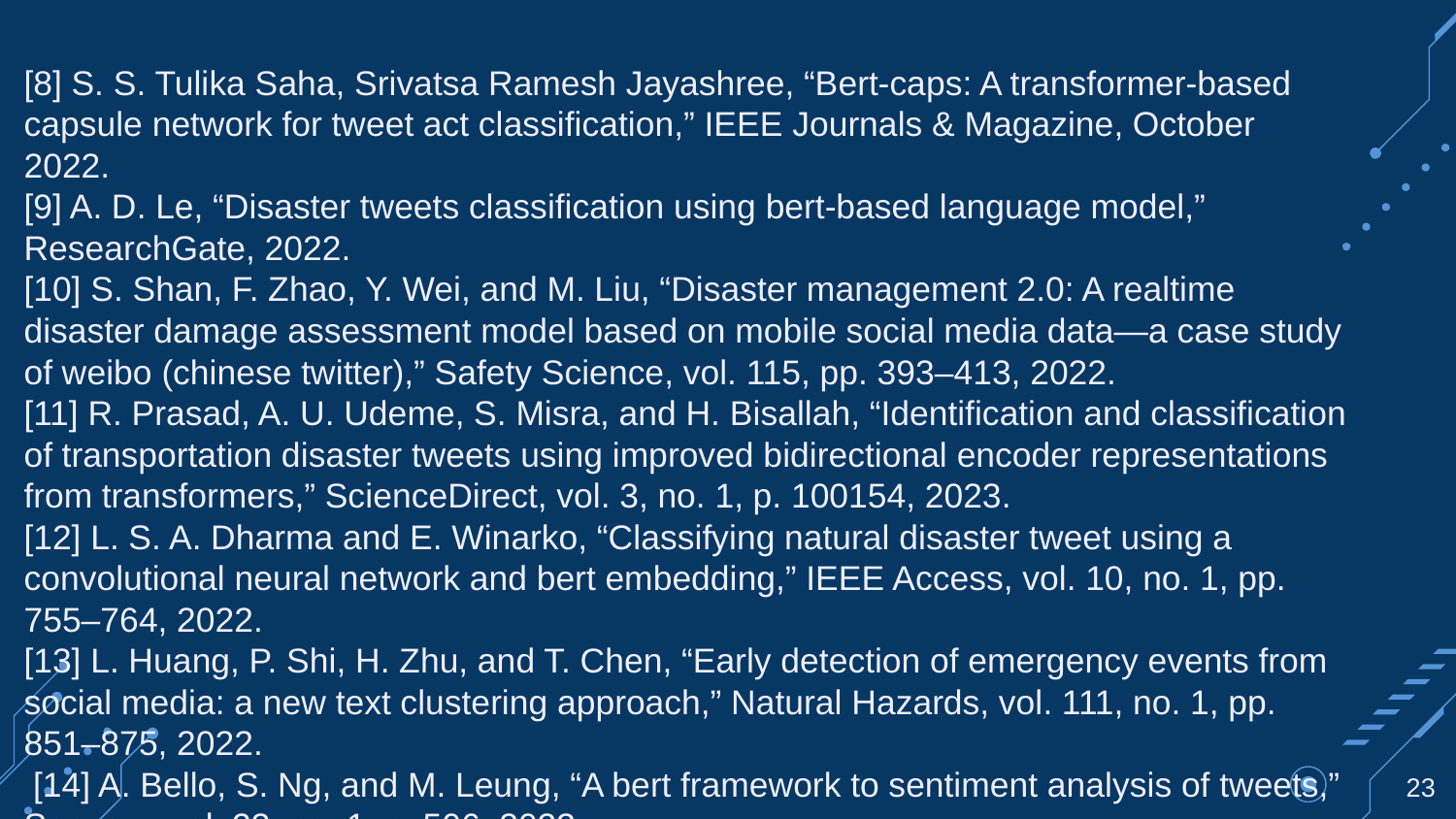

#
[8] S. S. Tulika Saha, Srivatsa Ramesh Jayashree, “Bert-caps: A transformer-based capsule network for tweet act classification,” IEEE Journals & Magazine, October 2022.
[9] A. D. Le, “Disaster tweets classification using bert-based language model,” ResearchGate, 2022.
[10] S. Shan, F. Zhao, Y. Wei, and M. Liu, “Disaster management 2.0: A realtime disaster damage assessment model based on mobile social media data—a case study of weibo (chinese twitter),” Safety Science, vol. 115, pp. 393–413, 2022.
[11] R. Prasad, A. U. Udeme, S. Misra, and H. Bisallah, “Identification and classification of transportation disaster tweets using improved bidirectional encoder representations from transformers,” ScienceDirect, vol. 3, no. 1, p. 100154, 2023.
[12] L. S. A. Dharma and E. Winarko, “Classifying natural disaster tweet using a convolutional neural network and bert embedding,” IEEE Access, vol. 10, no. 1, pp. 755–764, 2022.
[13] L. Huang, P. Shi, H. Zhu, and T. Chen, “Early detection of emergency events from social media: a new text clustering approach,” Natural Hazards, vol. 111, no. 1, pp. 851–875, 2022.
 [14] A. Bello, S. Ng, and M. Leung, “A bert framework to sentiment analysis of tweets,” Sensors, vol. 23, no. 1, p. 506, 2023
[15] A. Bello, S. Ng, and M. Leung, “A bert framework to sentiment analysis of tweets,”Sensors, vol. 23, no. 1, p. 506, 2023.
23